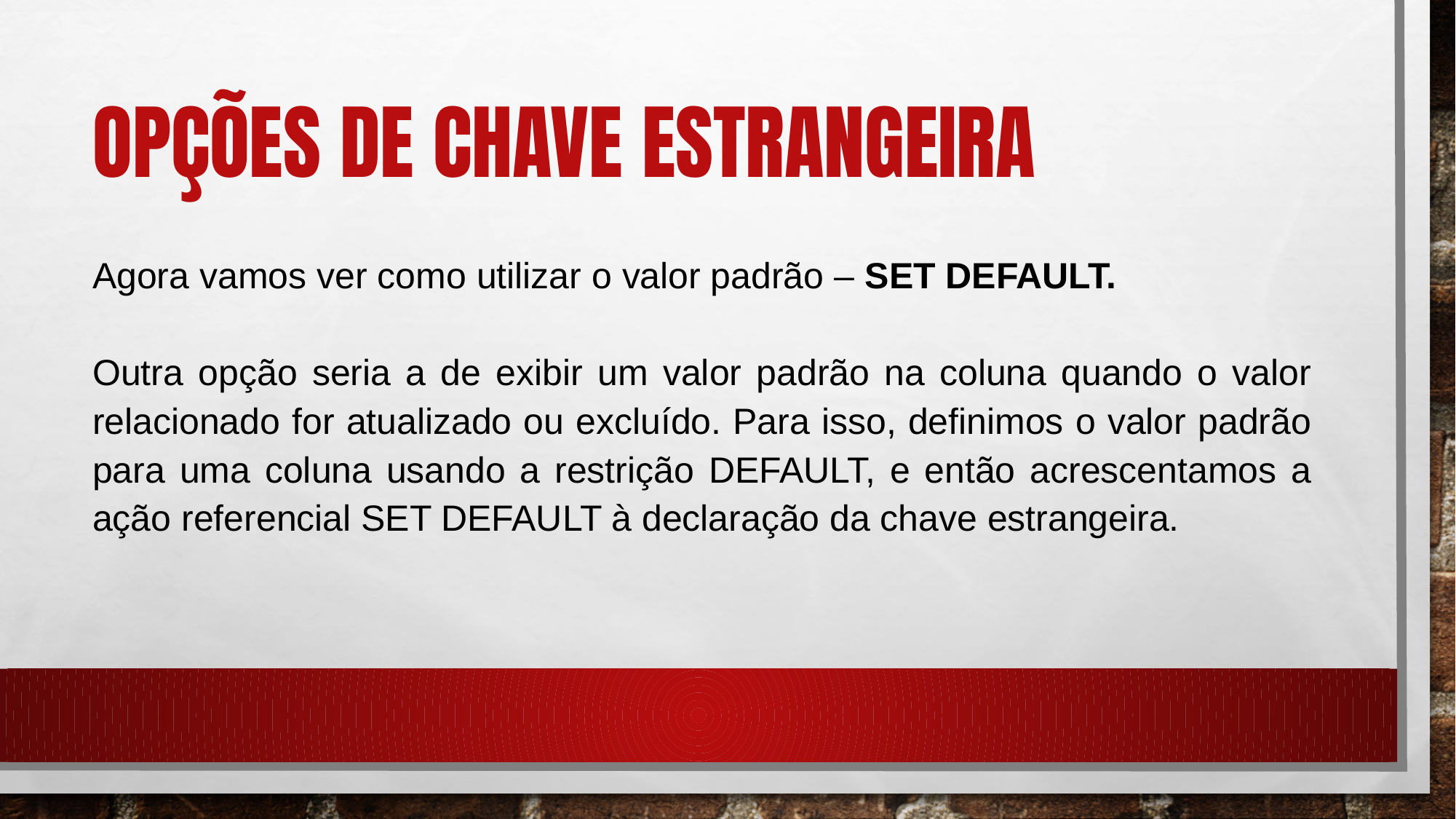

# Opções de chave estrangeira
Agora vamos ver como utilizar o valor padrão – SET DEFAULT.

Outra opção seria a de exibir um valor padrão na coluna quando o valor relacionado for atualizado ou excluído. Para isso, definimos o valor padrão para uma coluna usando a restrição DEFAULT, e então acrescentamos a ação referencial SET DEFAULT à declaração da chave estrangeira.